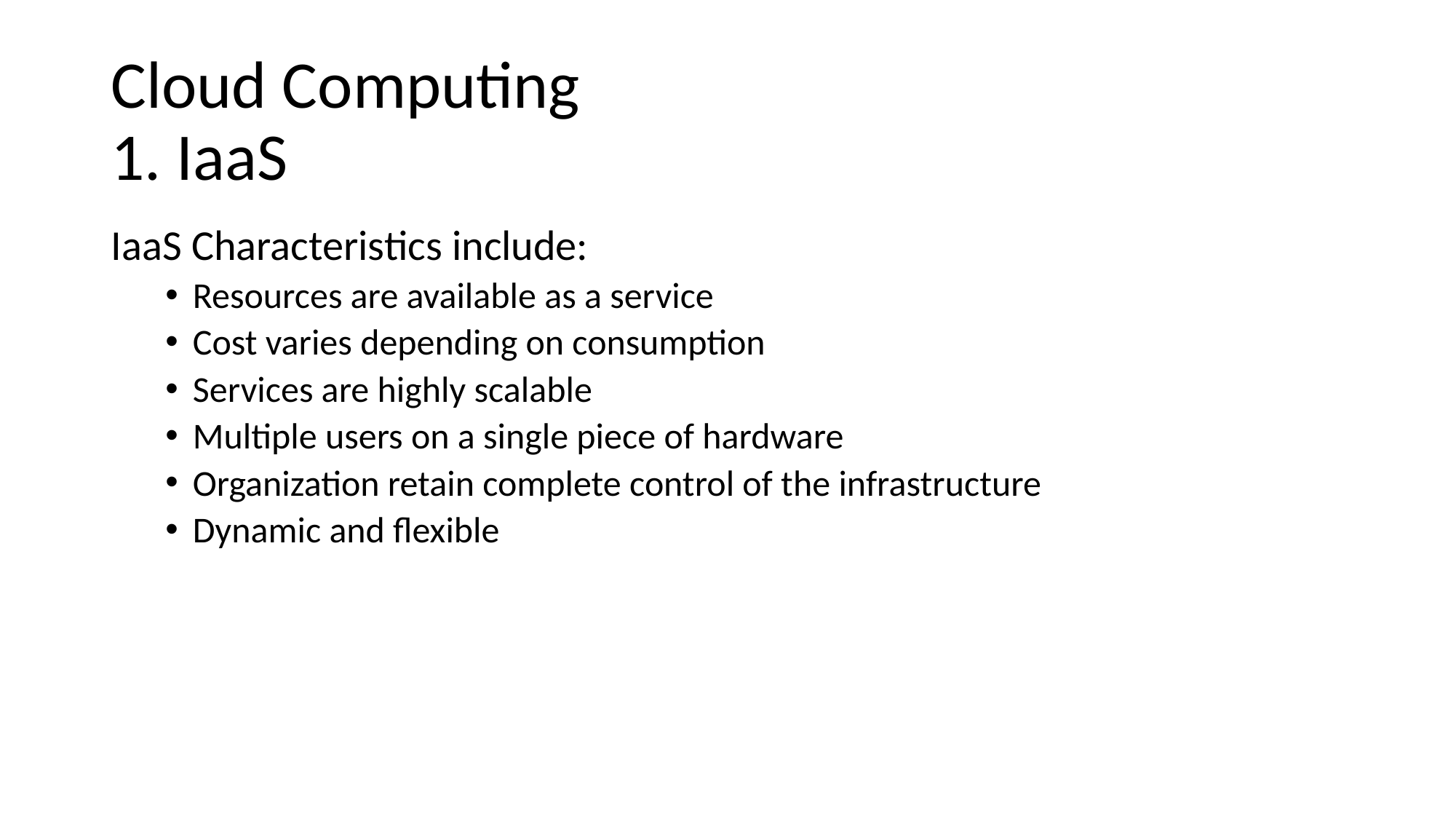

# Cloud Computing 1. IaaS
IaaS Characteristics include:
Resources are available as a service
Cost varies depending on consumption
Services are highly scalable
Multiple users on a single piece of hardware
Organization retain complete control of the infrastructure
Dynamic and flexible